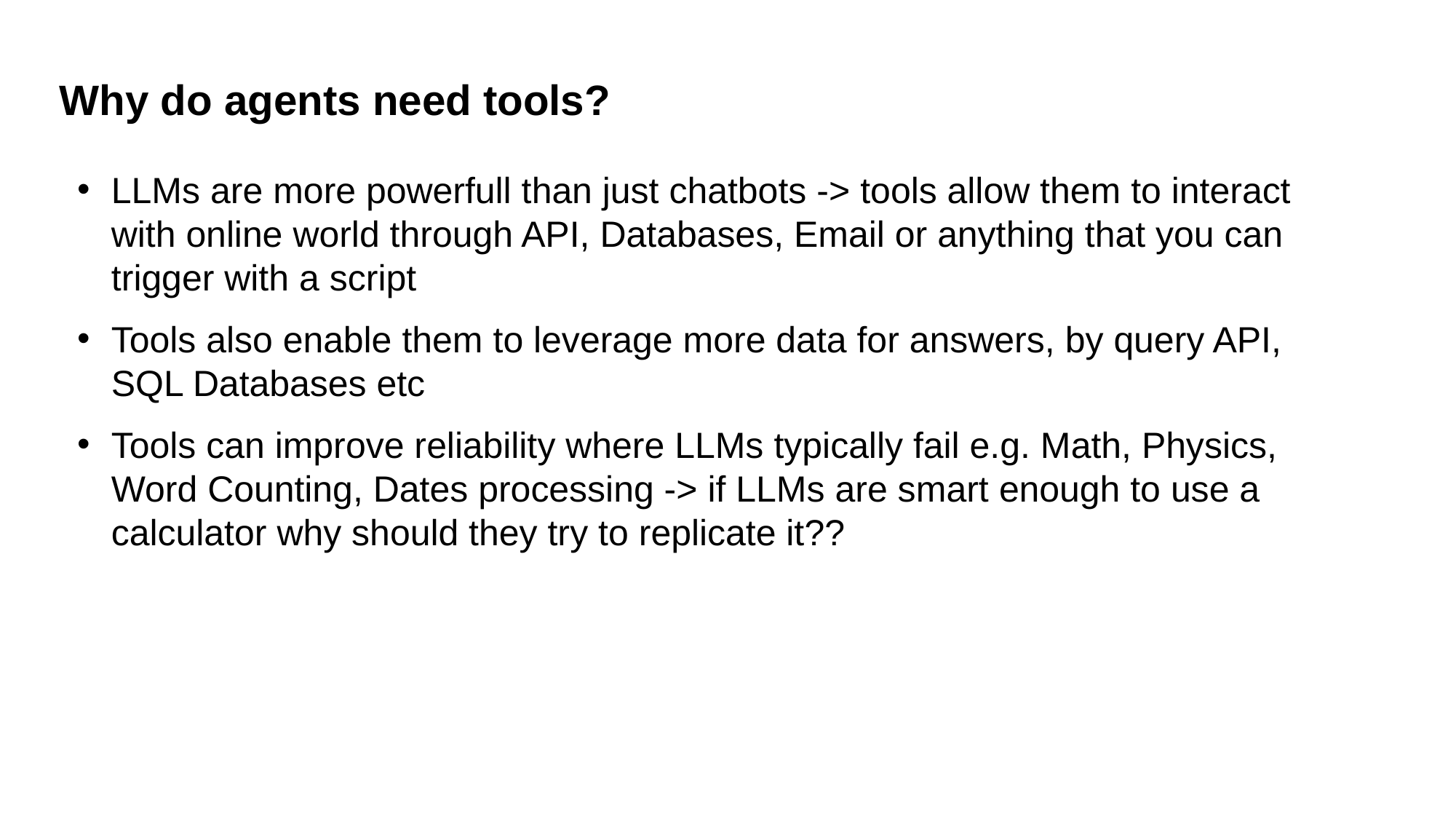

Why do agents need tools?
LLMs are more powerfull than just chatbots -> tools allow them to interact with online world through API, Databases, Email or anything that you can trigger with a script
Tools also enable them to leverage more data for answers, by query API, SQL Databases etc
Tools can improve reliability where LLMs typically fail e.g. Math, Physics, Word Counting, Dates processing -> if LLMs are smart enough to use a calculator why should they try to replicate it??